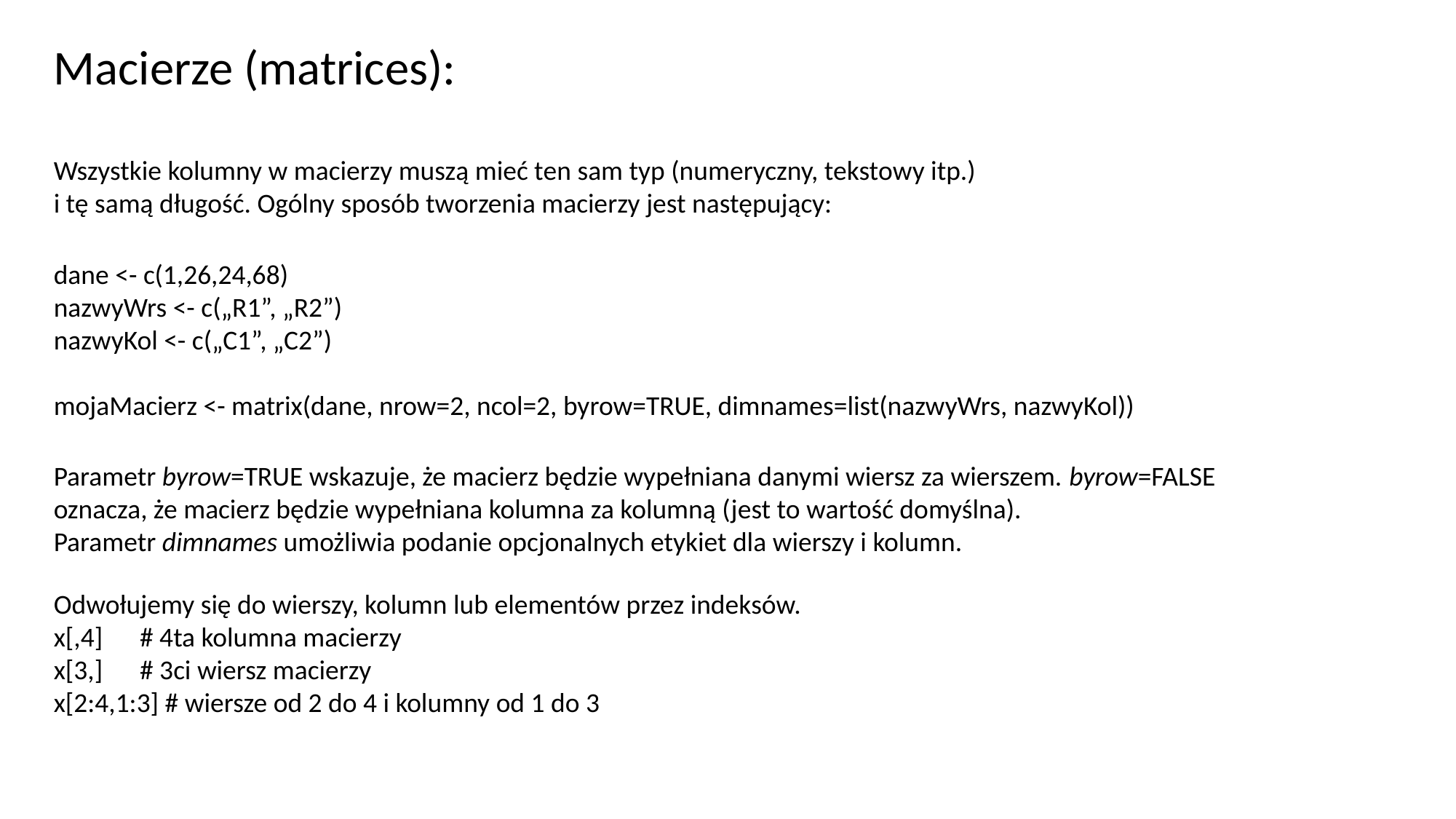

Macierze (matrices):

Wszystkie kolumny w macierzy muszą mieć ten sam typ (numeryczny, tekstowy itp.)
i tę samą długość. Ogólny sposób tworzenia macierzy jest następujący:
dane <- c(1,26,24,68)
nazwyWrs <- c(„R1”, „R2”)
nazwyKol <- c(„C1”, „C2”)

mojaMacierz <- matrix(dane, nrow=2, ncol=2, byrow=TRUE, dimnames=list(nazwyWrs, nazwyKol))
Parametr byrow=TRUE wskazuje, że macierz będzie wypełniana danymi wiersz za wierszem. byrow=FALSE oznacza, że macierz będzie wypełniana kolumna za kolumną (jest to wartość domyślna).
Parametr dimnames umożliwia podanie opcjonalnych etykiet dla wierszy i kolumn.
Odwołujemy się do wierszy, kolumn lub elementów przez indeksów.
x[,4]      # 4ta kolumna macierzy
x[3,]      # 3ci wiersz macierzy
x[2:4,1:3] # wiersze od 2 do 4 i kolumny od 1 do 3